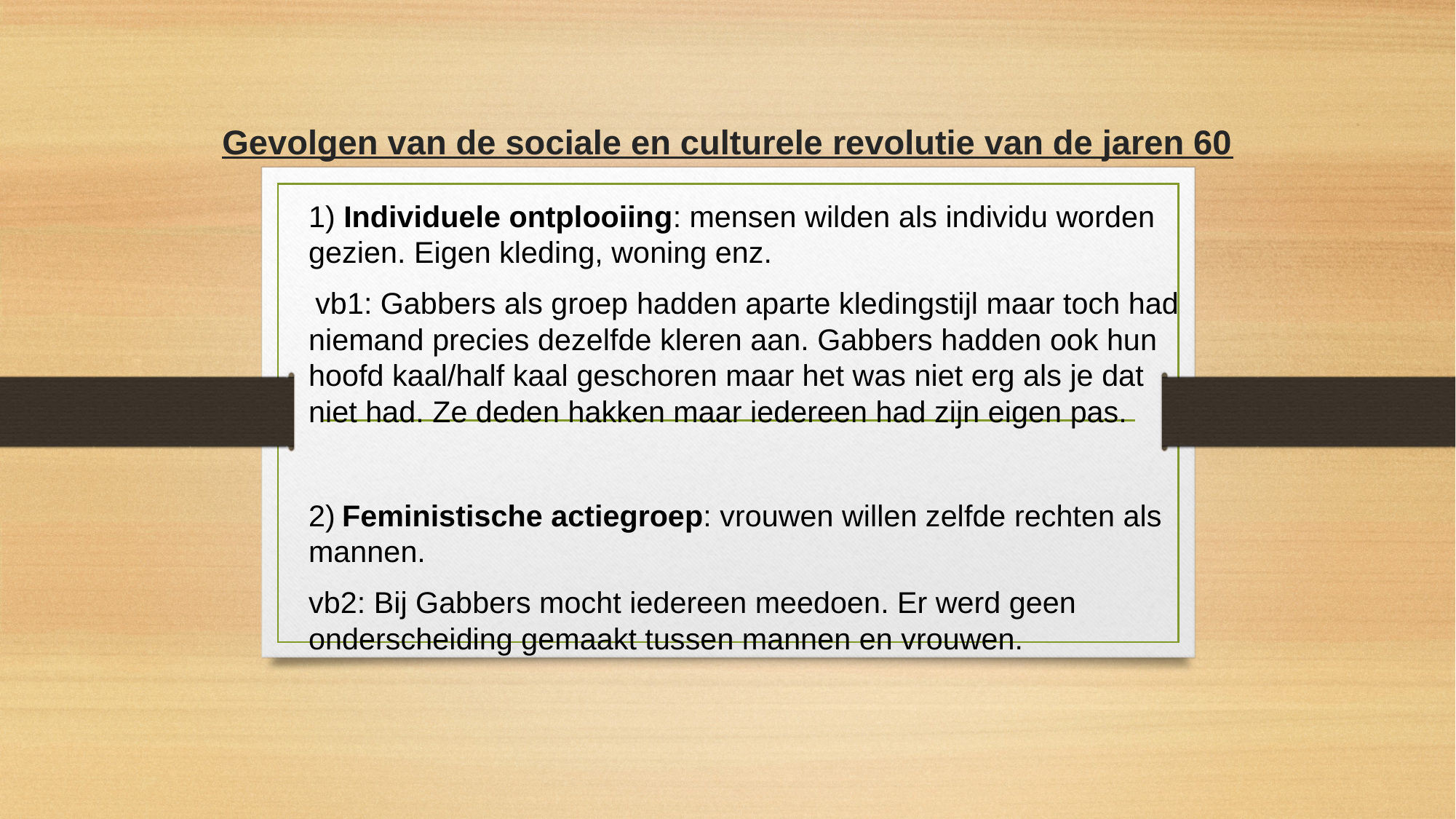

# Gevolgen van de sociale en culturele revolutie van de jaren 60
1) Individuele ontplooiing: mensen wilden als individu worden gezien. Eigen kleding, woning enz.
 vb1: Gabbers als groep hadden aparte kledingstijl maar toch had niemand precies dezelfde kleren aan. Gabbers hadden ook hun hoofd kaal/half kaal geschoren maar het was niet erg als je dat niet had. Ze deden hakken maar iedereen had zijn eigen pas.

2) Feministische actiegroep: vrouwen willen zelfde rechten als mannen.
vb2: Bij Gabbers mocht iedereen meedoen. Er werd geen onderscheiding gemaakt tussen mannen en vrouwen.